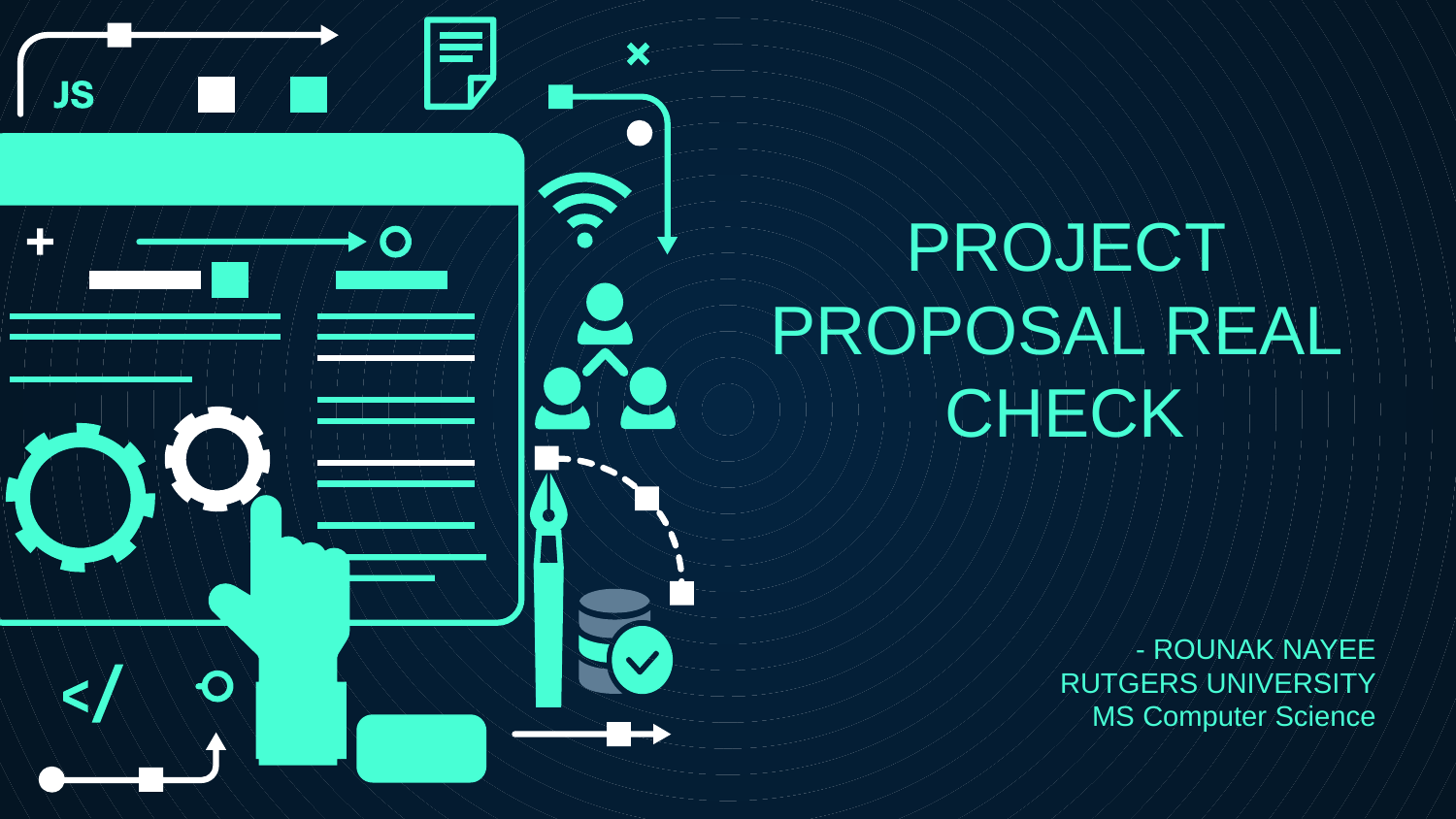

# PROJECT PROPOSAL REAL  CHECK

- ROUNAK NAYEE
RUTGERS UNIVERSITY
MS Computer Science